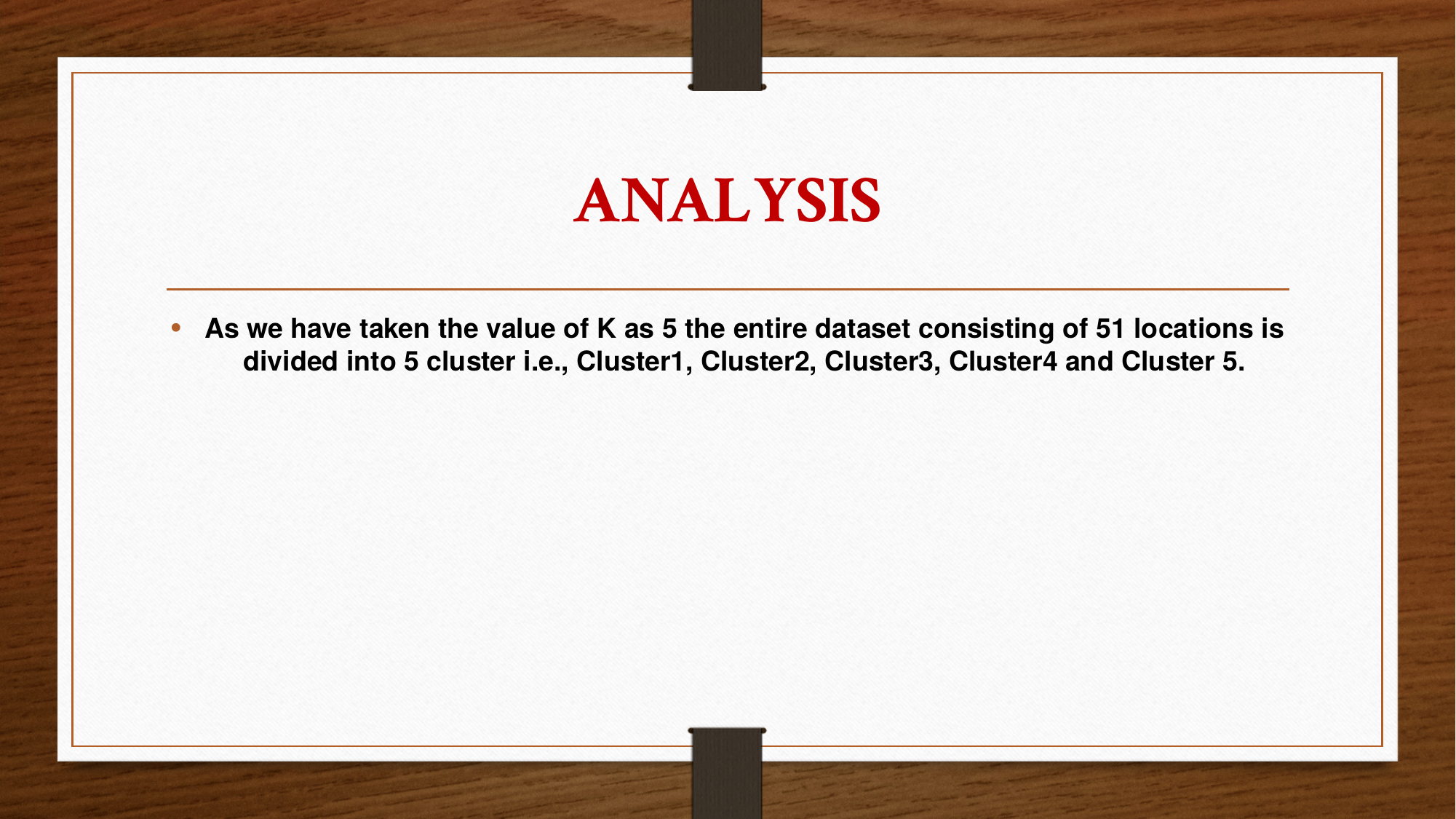

# ANALYSIS
As we have taken the value of K as 5 the entire dataset consisting of 51 locations is divided into 5 cluster i.e., Cluster1, Cluster2, Cluster3, Cluster4 and Cluster 5.